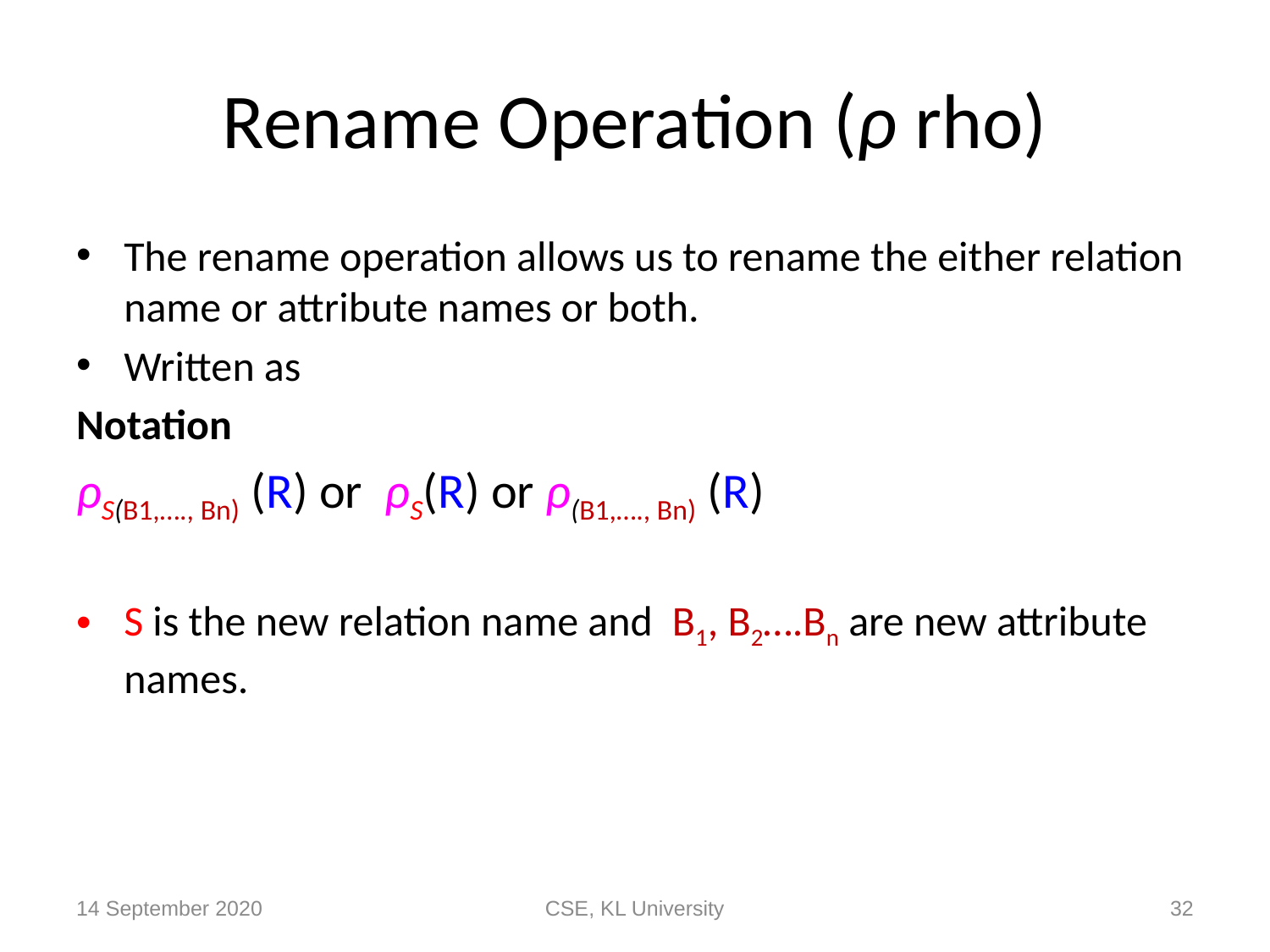

# Rename Operation (ρ rho)
The rename operation allows us to rename the either relation name or attribute names or both.
Written as
Notation
ρS(B1,…., Bn) (R) or  ρS(R) or ρ(B1,…., Bn) (R)

S is the new relation name and  B1, B2….Bn are new attribute names.

14 September 2020
CSE, KL University
32